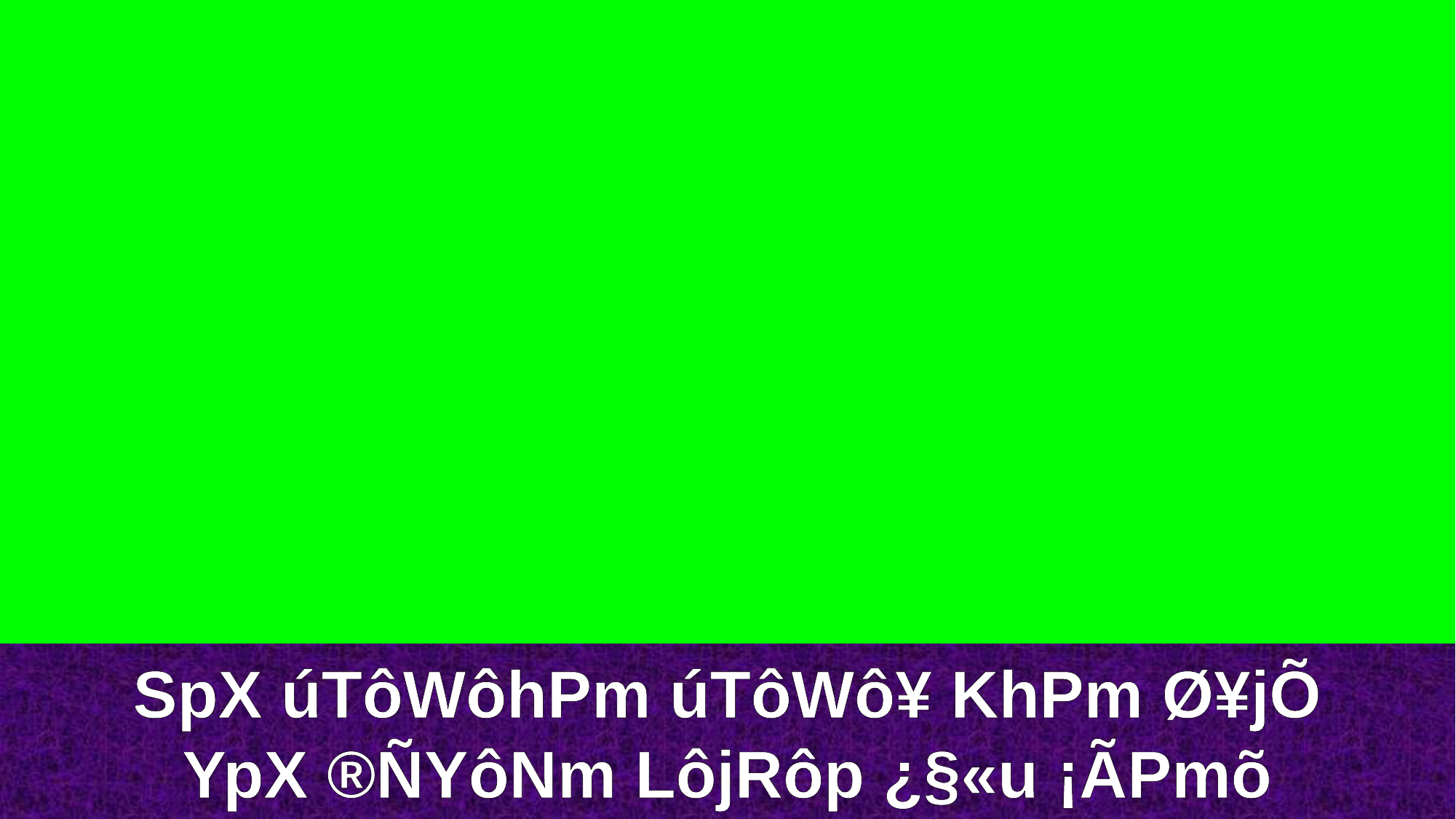

SpX úTôWôhPm úTôWô¥ KhPm Ø¥jÕ
YpX ®ÑYôNm LôjRôp ¿§«u ¡ÃPmõ